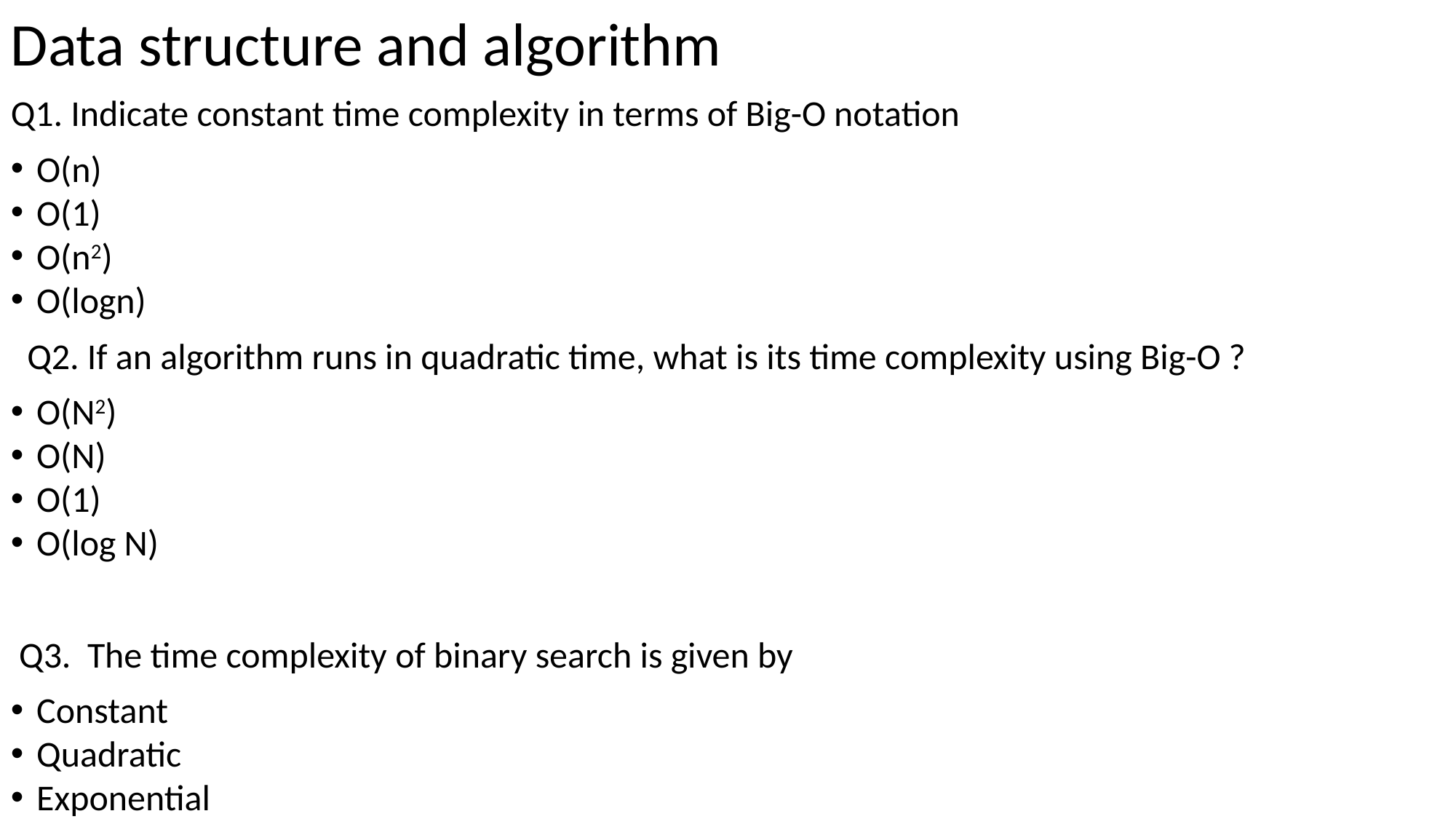

Data structure and algorithm
Q1. Indicate constant time complexity in terms of Big-O notation
O(n)
O(1)
O(n2)
O(logn)
  Q2. If an algorithm runs in quadratic time, what is its time complexity using Big-O ?
O(N2)
O(N)
O(1)
O(log N)

 Q3.  The time complexity of binary search is given by
Constant
Quadratic
Exponential
Logarithmic